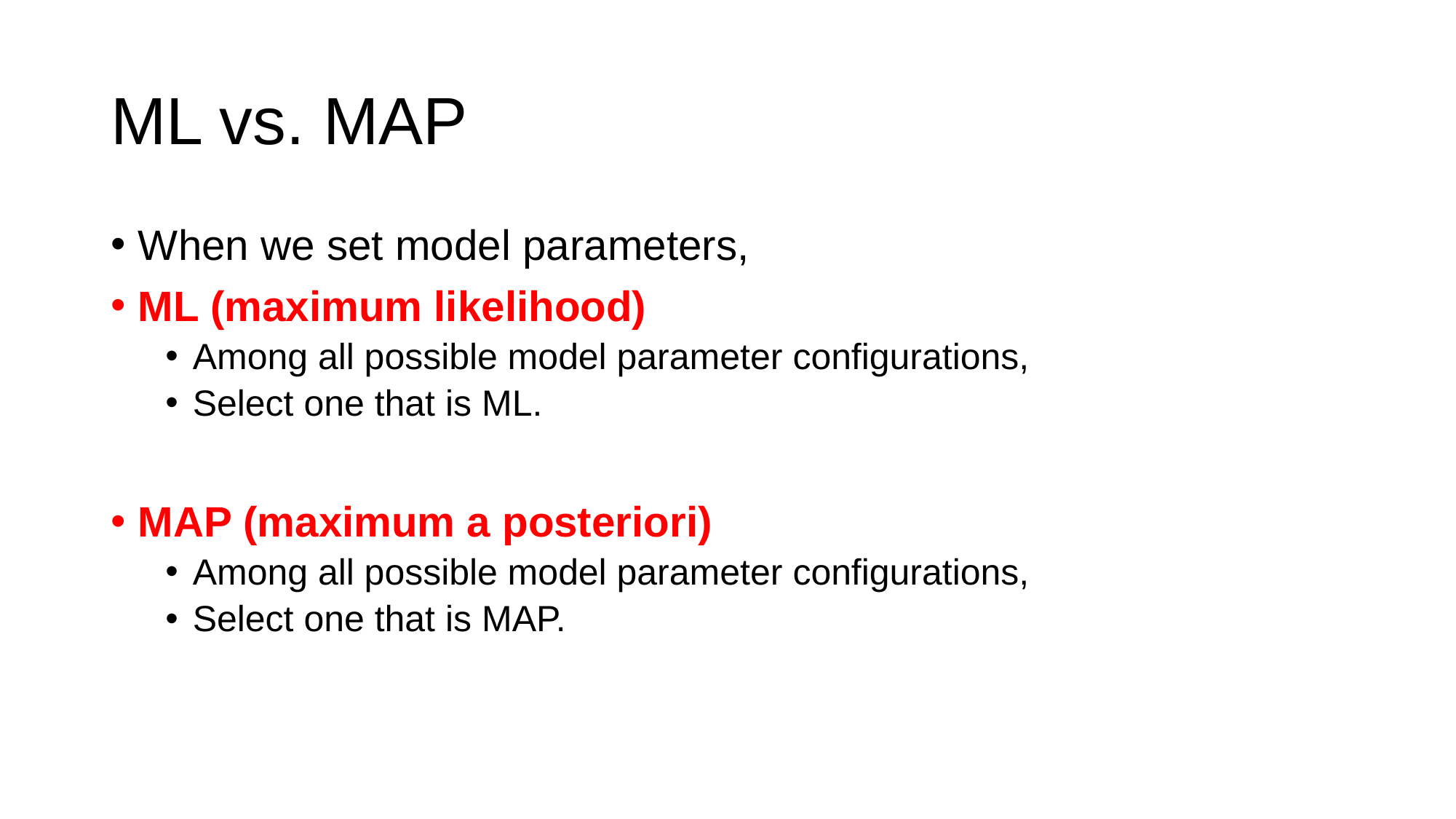

# ML vs. MAP
When we set model parameters,
ML (maximum likelihood)
Among all possible model parameter configurations,
Select one that is ML.

MAP (maximum a posteriori)
Among all possible model parameter configurations,
Select one that is MAP.